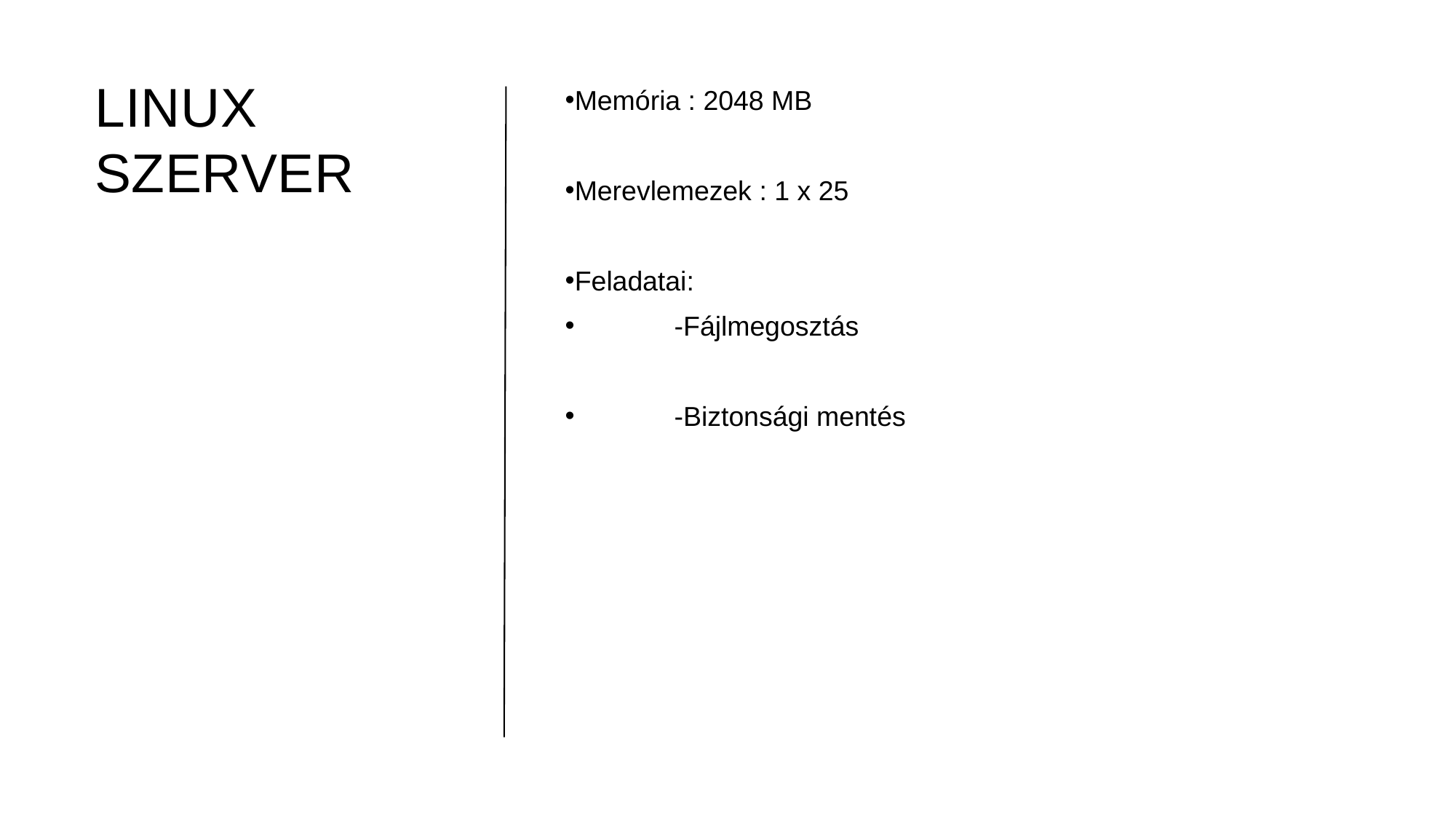

Linux Szerver
Memória : 2048 MB

Merevlemezek : 1 x 25

Feladatai:
	-Fájlmegosztás

	-Biztonsági mentés